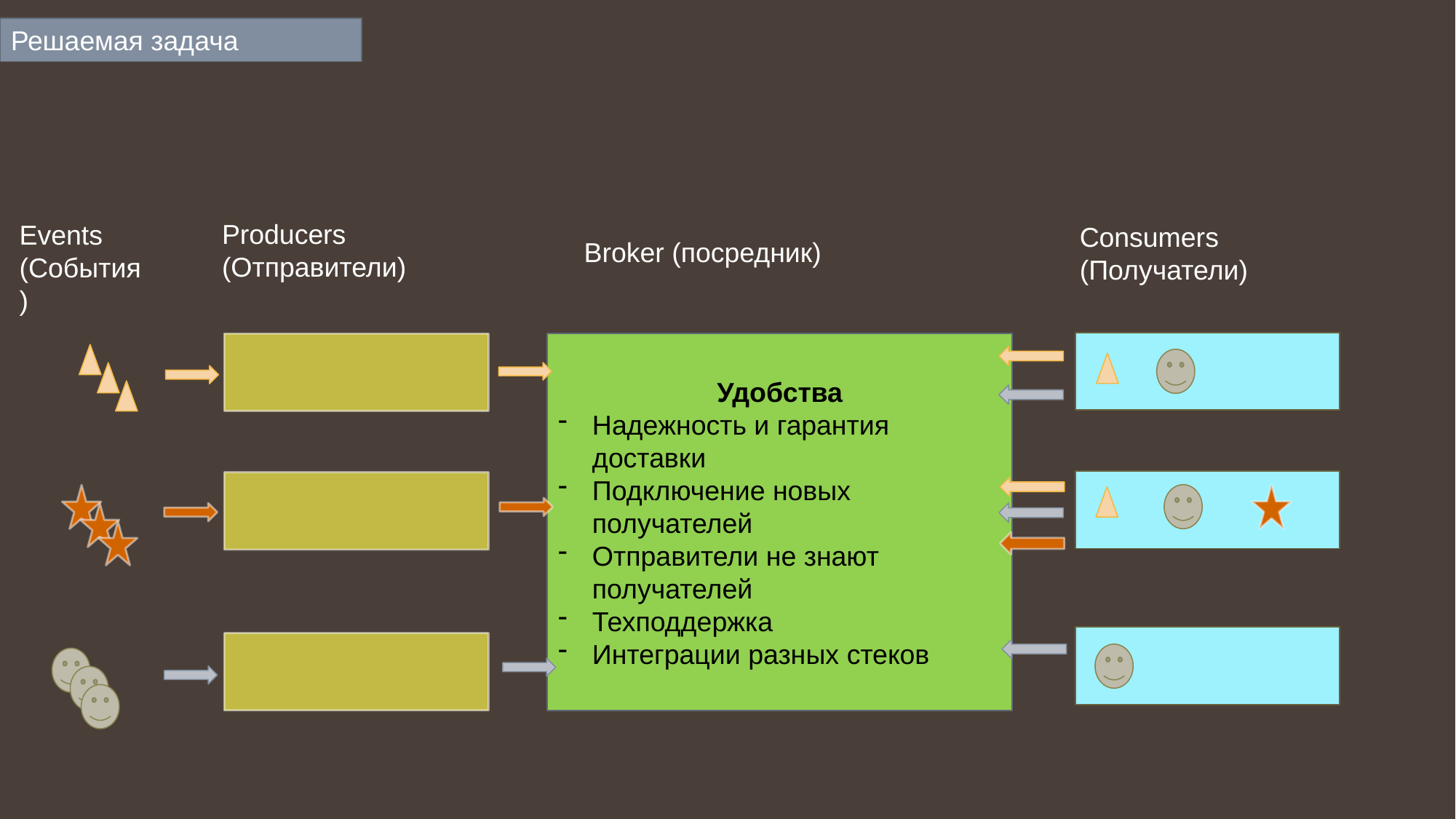

Решаемая задача
Producers (Отправители)
Events (События)
Consumers (Получатели)
Broker (посредник)

Удобства
Надежность и гарантия доставки
Подключение новых получателей
Отправители не знают получателей
Техподдержка
Интеграции разных стеков